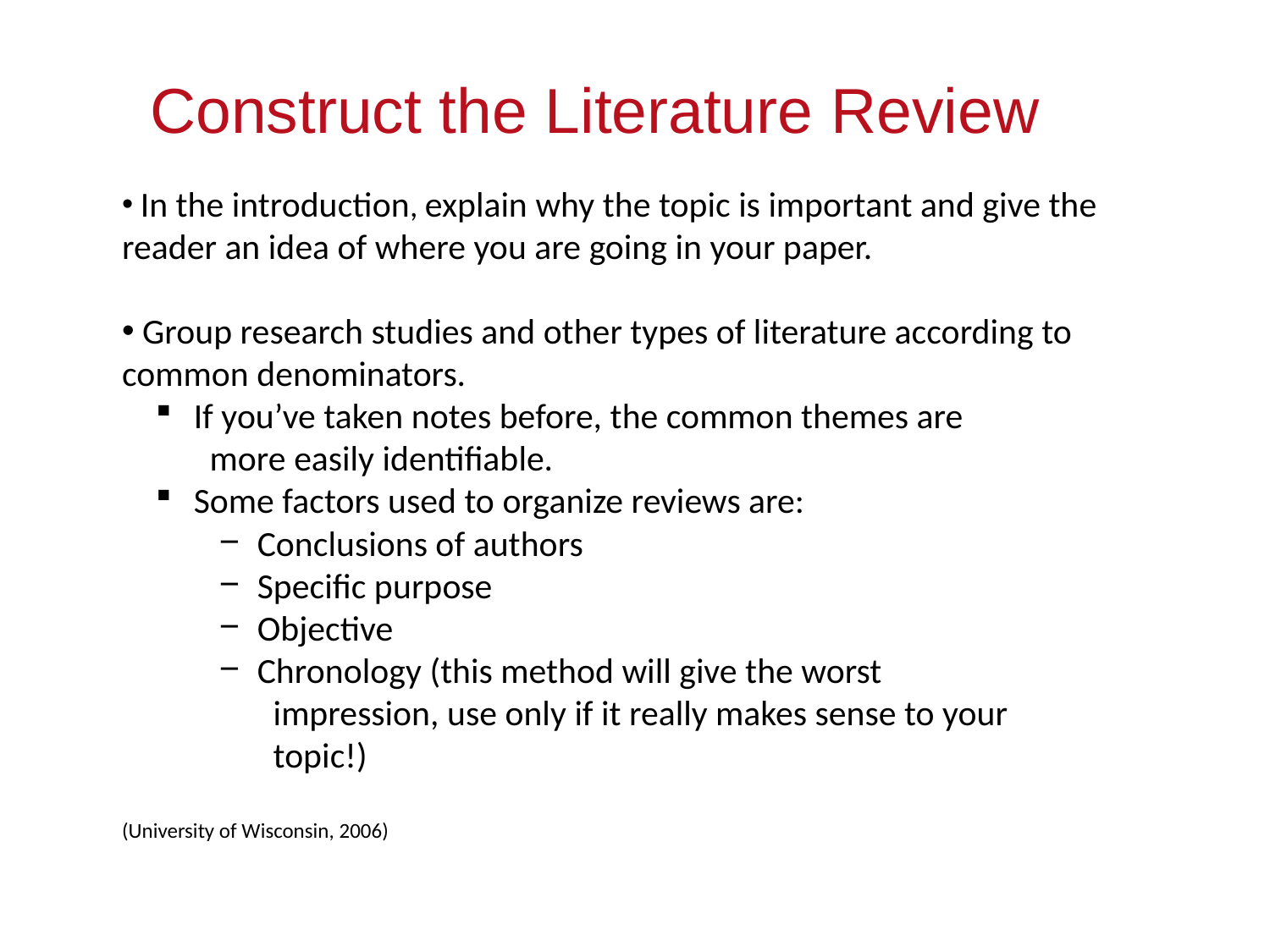

Construct the Literature Review
 In the introduction, explain why the topic is important and give the reader an idea of where you are going in your paper.

 Group research studies and other types of literature according to common denominators.
 If you’ve taken notes before, the common themes are
   more easily identifiable.
 Some factors used to organize reviews are:
 Conclusions of authors
 Specific purpose
 Objective
 Chronology (this method will give the worst
   impression, use only if it really makes sense to your
   topic!)

(University of Wisconsin, 2006)